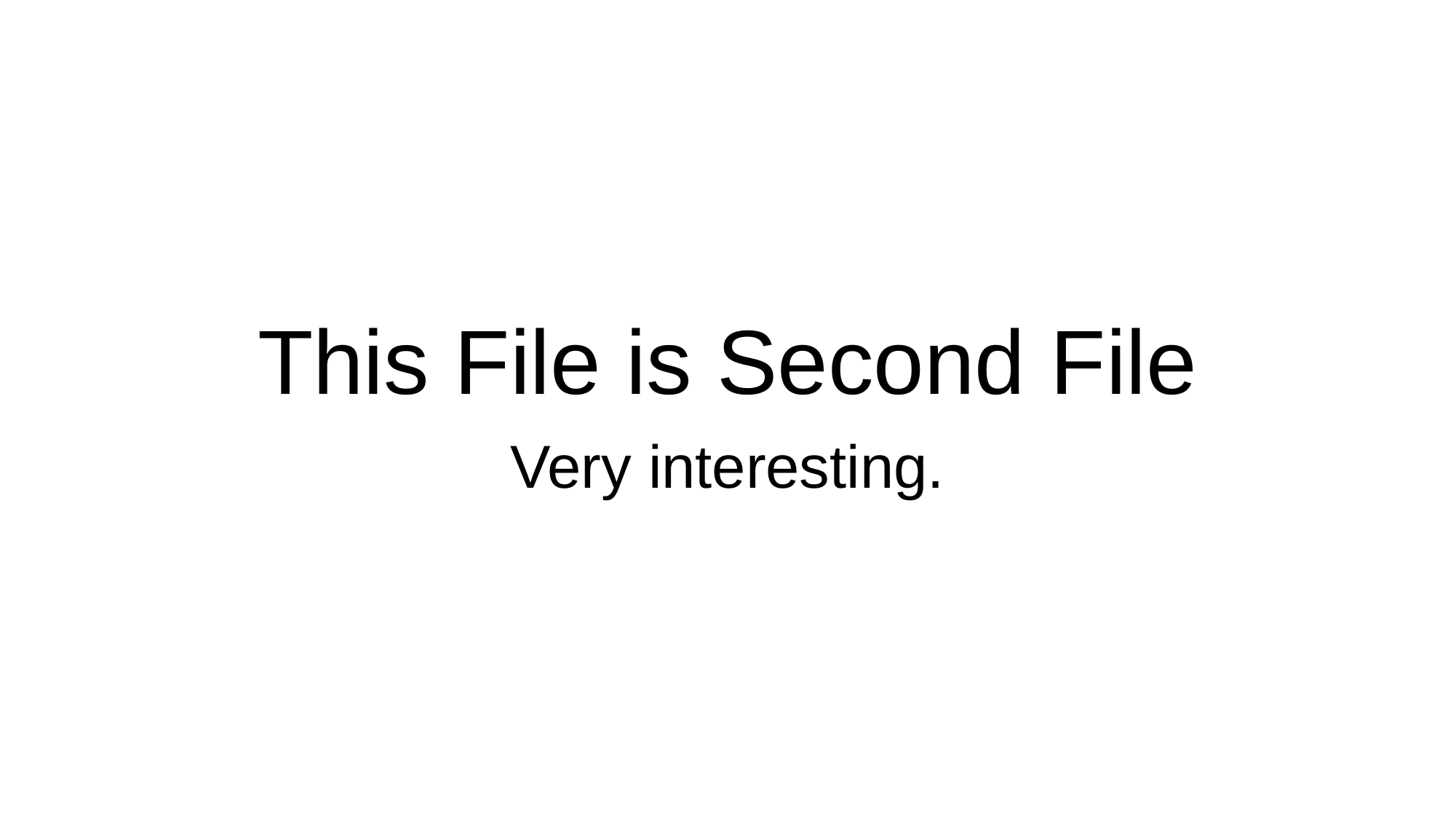

# This File is Second File
Very interesting.